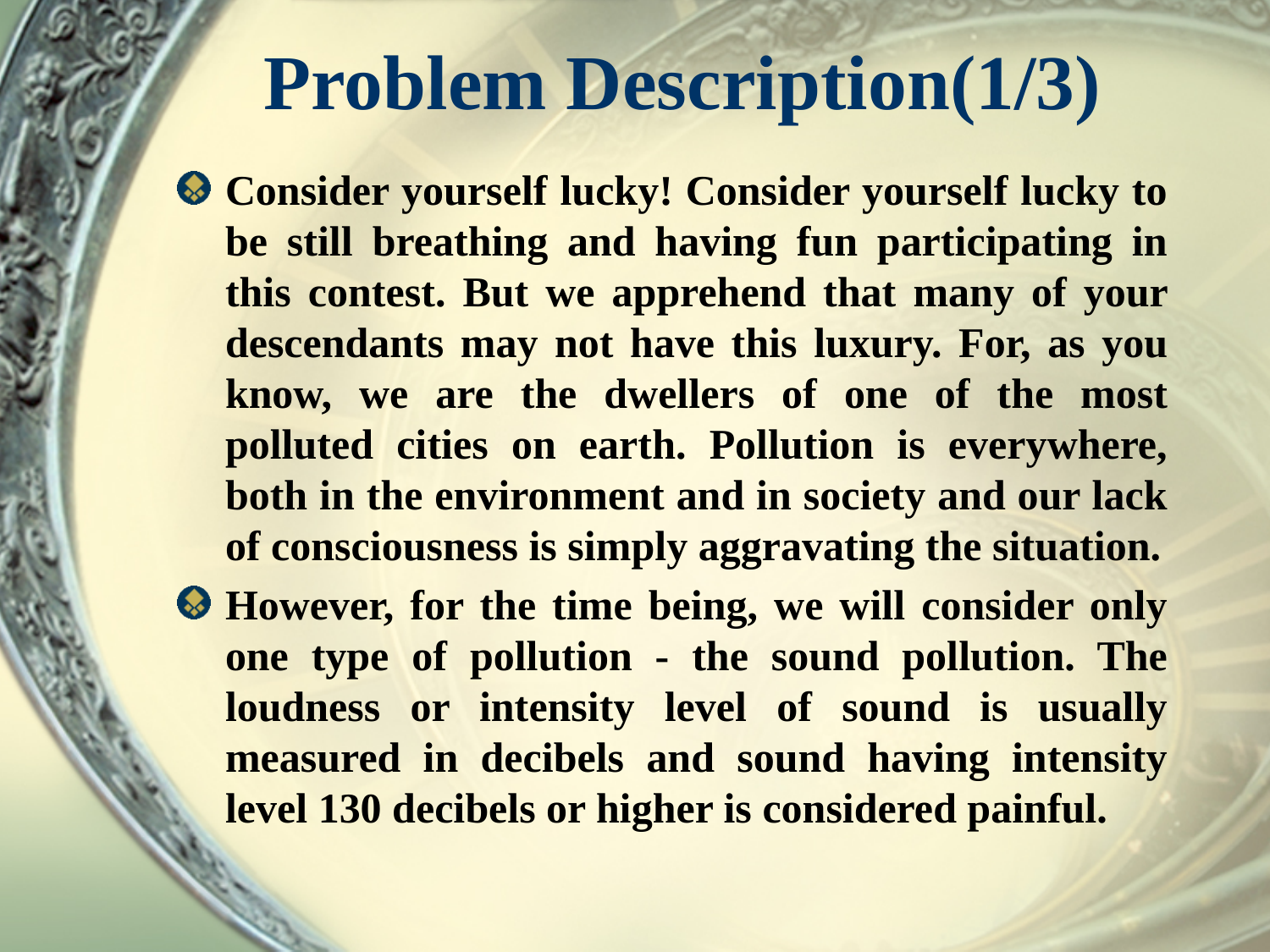

# Problem Description(1/3)
Consider yourself lucky! Consider yourself lucky to be still breathing and having fun participating in this contest. But we apprehend that many of your descendants may not have this luxury. For, as you know, we are the dwellers of one of the most polluted cities on earth. Pollution is everywhere, both in the environment and in society and our lack of consciousness is simply aggravating the situation.
However, for the time being, we will consider only one type of pollution - the sound pollution. The loudness or intensity level of sound is usually measured in decibels and sound having intensity level 130 decibels or higher is considered painful.